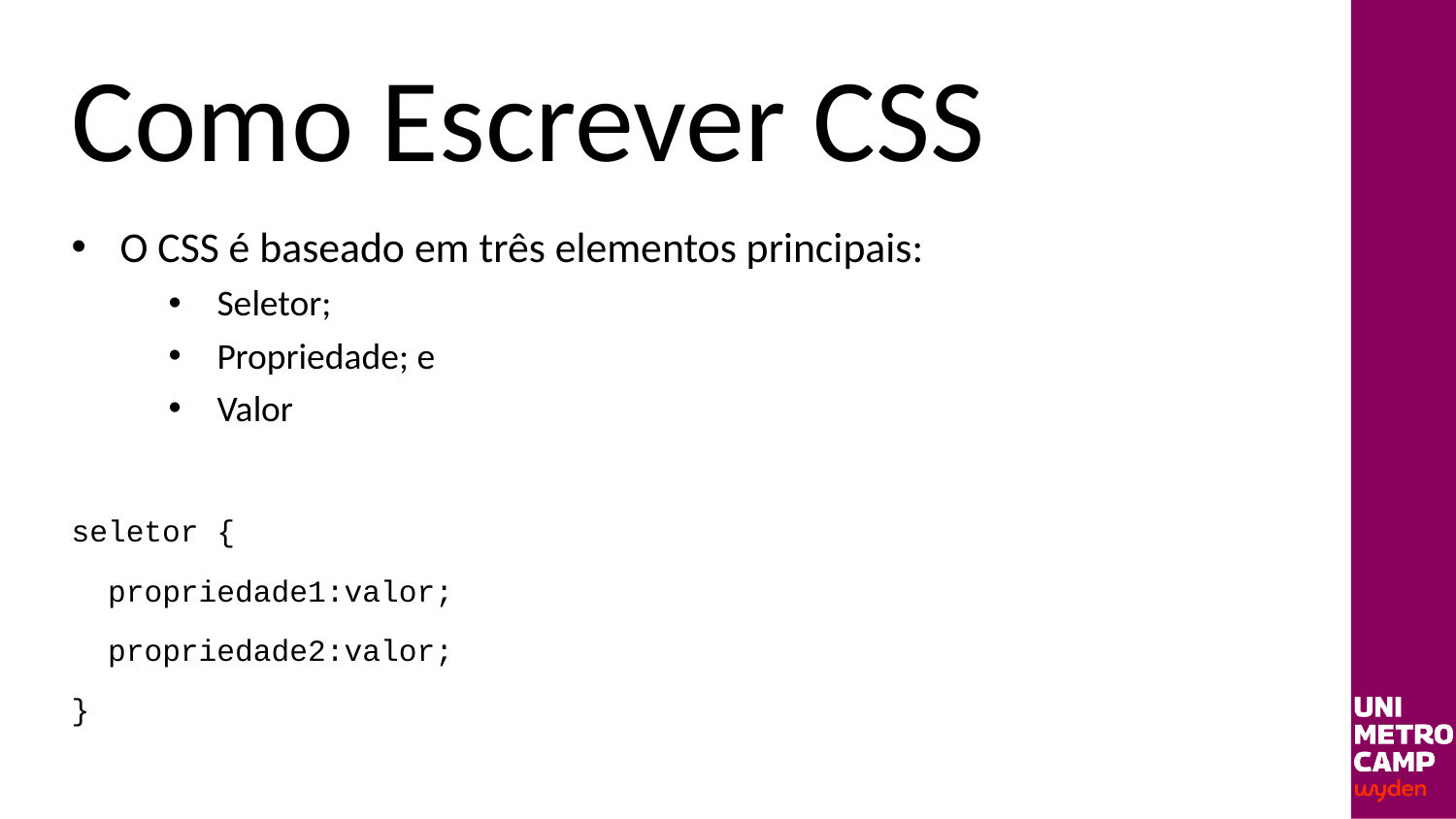

# Como Escrever CSS
O CSS é baseado em três elementos principais:
Seletor;
Propriedade; e
Valor

seletor {
  propriedade1:valor;
  propriedade2:valor;
}